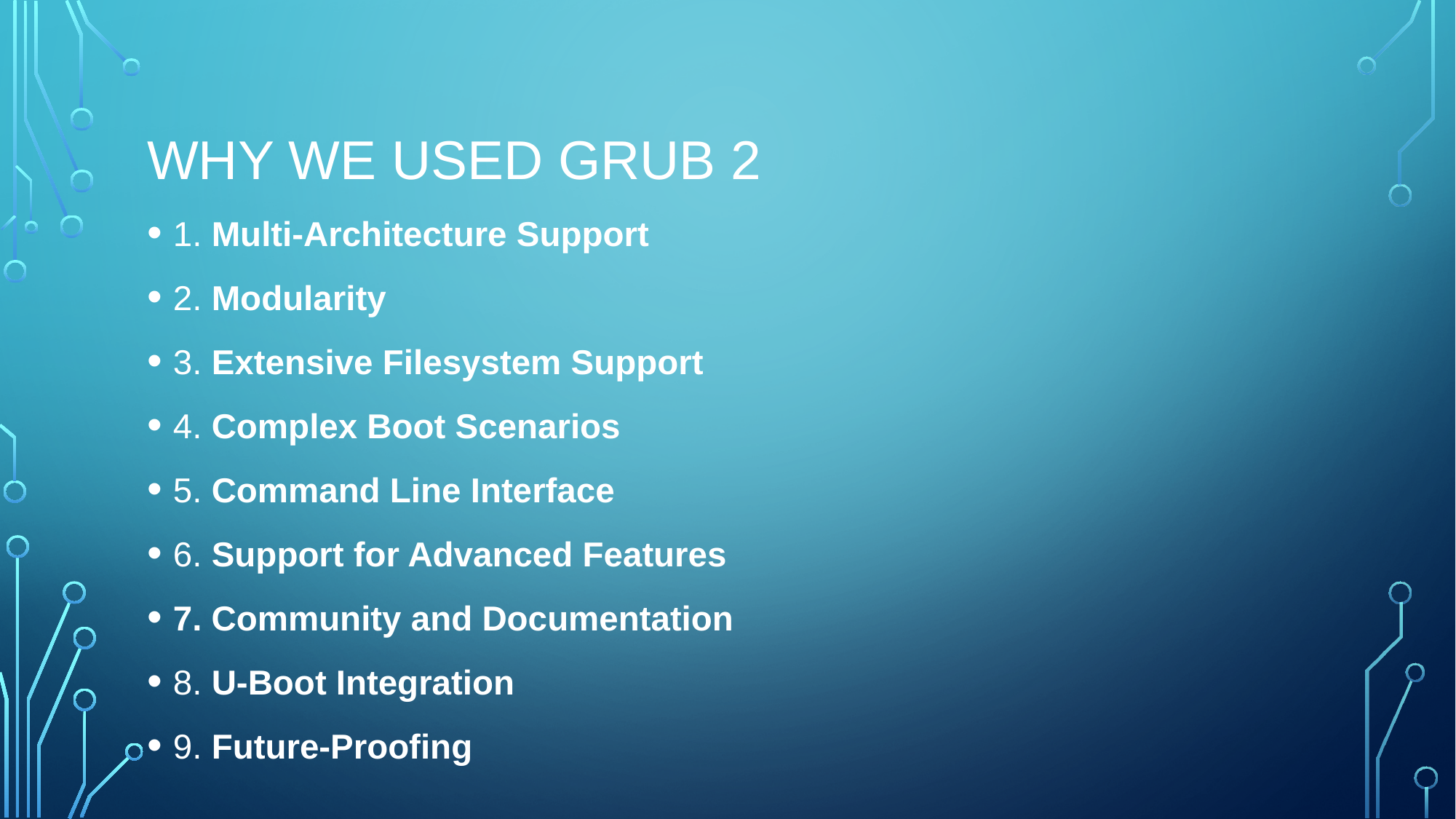

# Why we used grub 2
1. Multi-Architecture Support
2. Modularity
3. Extensive Filesystem Support
4. Complex Boot Scenarios
5. Command Line Interface
6. Support for Advanced Features
7. Community and Documentation
8. U-Boot Integration
9. Future-Proofing